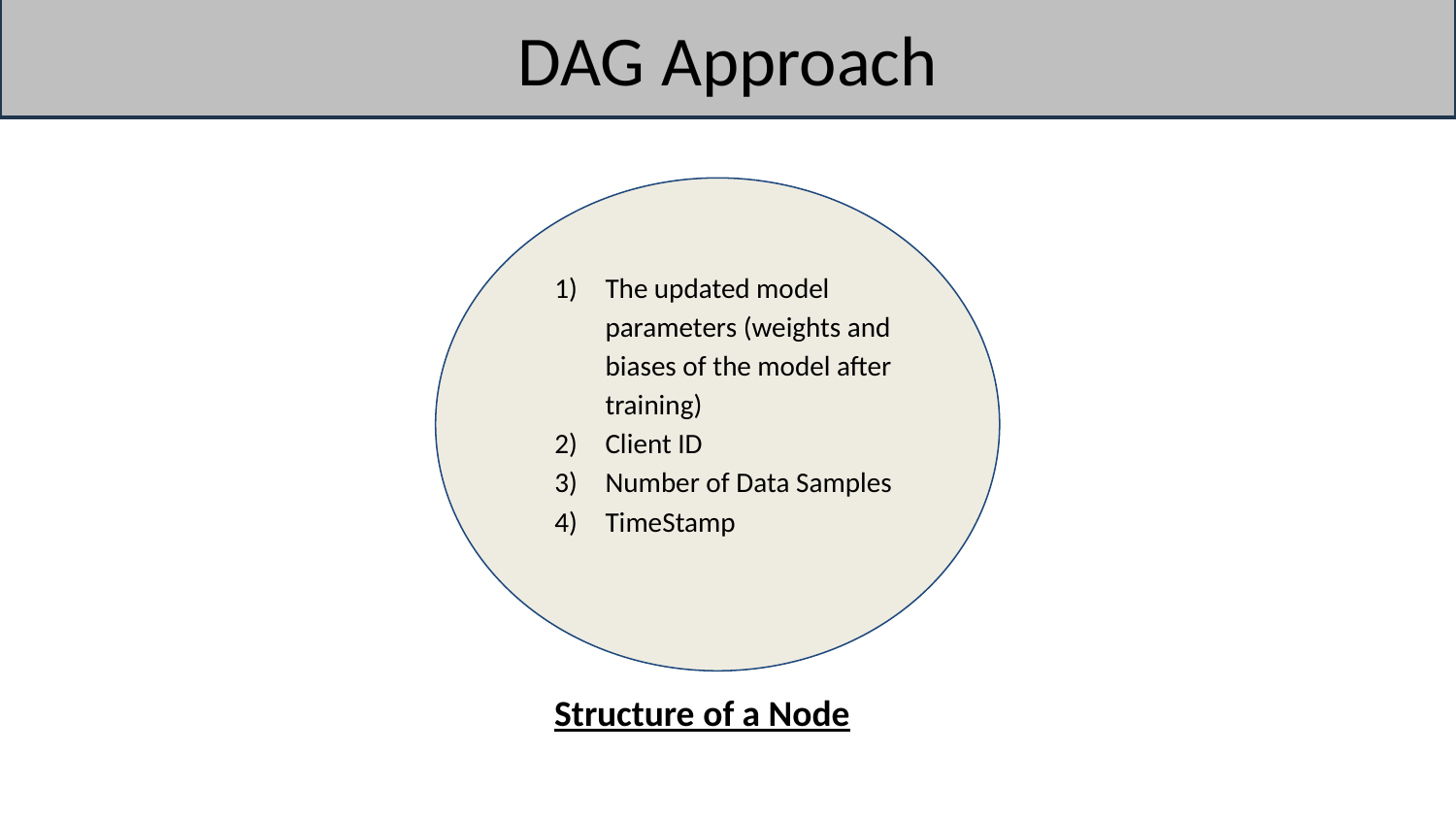

# DAG Approach
The updated model parameters (weights and biases of the model after training)
Client ID
Number of Data Samples
TimeStamp

Structure of a Node